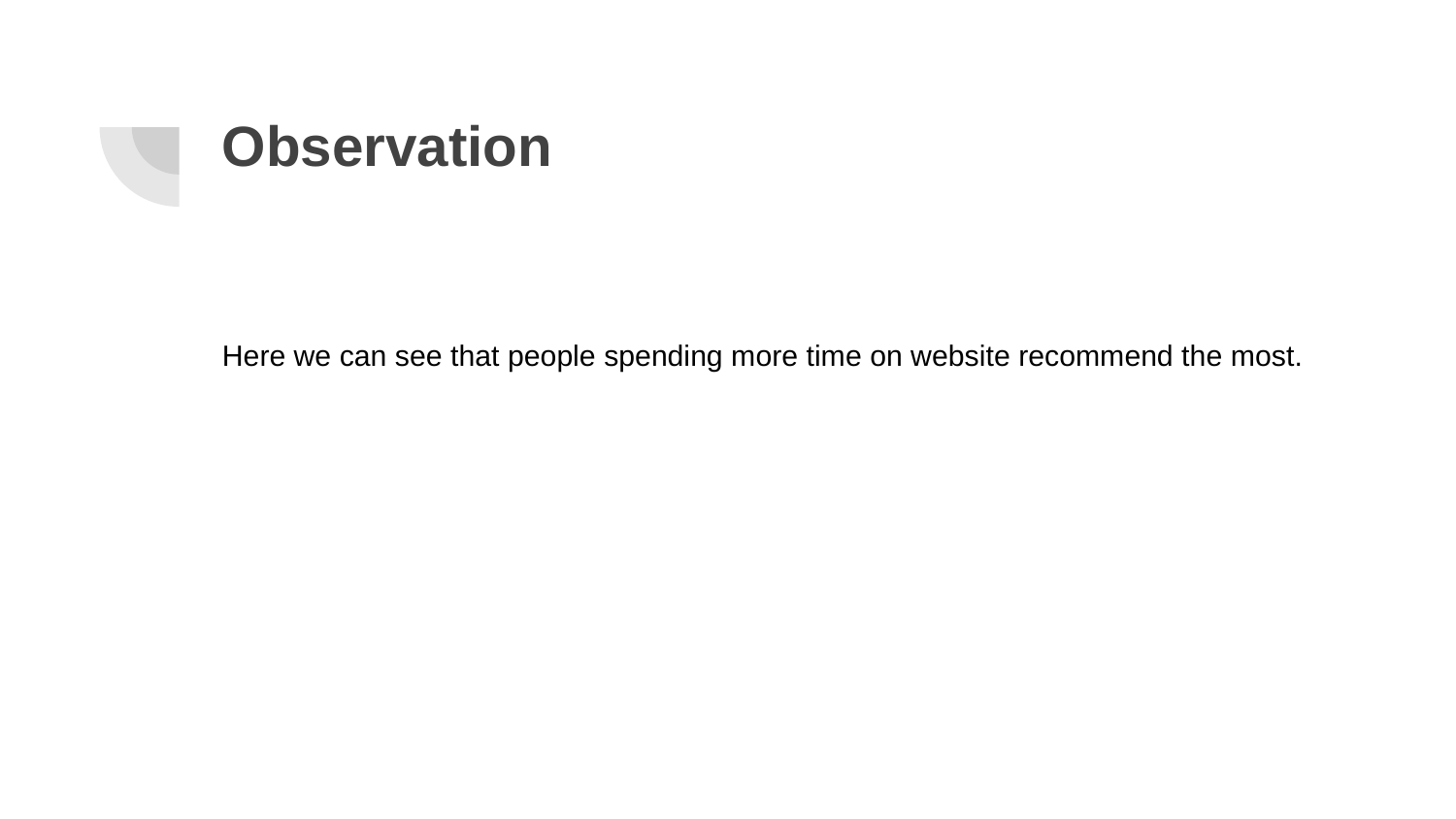

# Observation
Here we can see that people spending more time on website recommend the most.